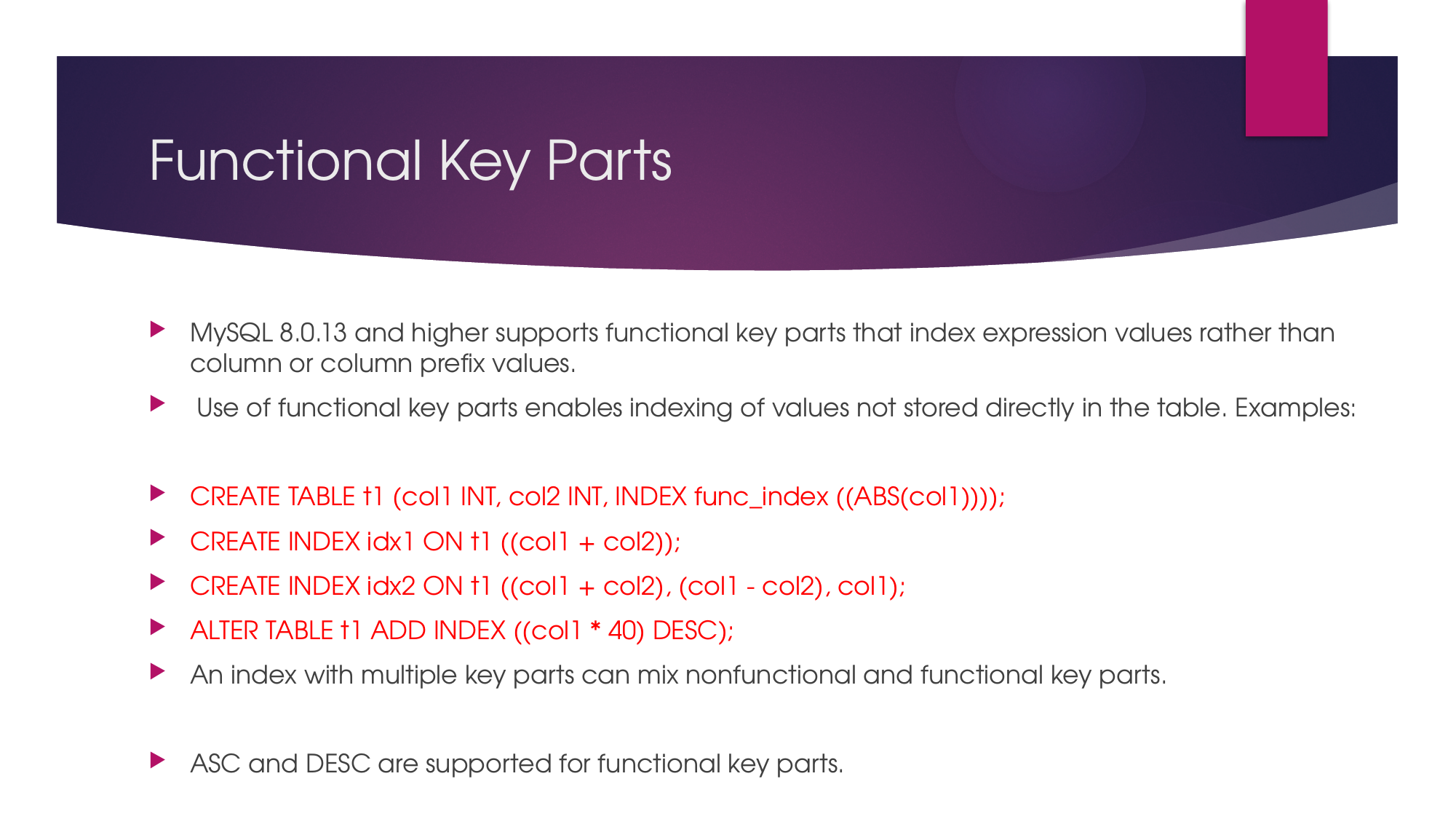

# Functional Key Parts
MySQL 8.0.13 and higher supports functional key parts that index expression values rather than column or column prefix values.
 Use of functional key parts enables indexing of values not stored directly in the table. Examples:

CREATE TABLE t1 (col1 INT, col2 INT, INDEX func_index ((ABS(col1))));
CREATE INDEX idx1 ON t1 ((col1 + col2));
CREATE INDEX idx2 ON t1 ((col1 + col2), (col1 - col2), col1);
ALTER TABLE t1 ADD INDEX ((col1 * 40) DESC);
An index with multiple key parts can mix nonfunctional and functional key parts.

ASC and DESC are supported for functional key parts.